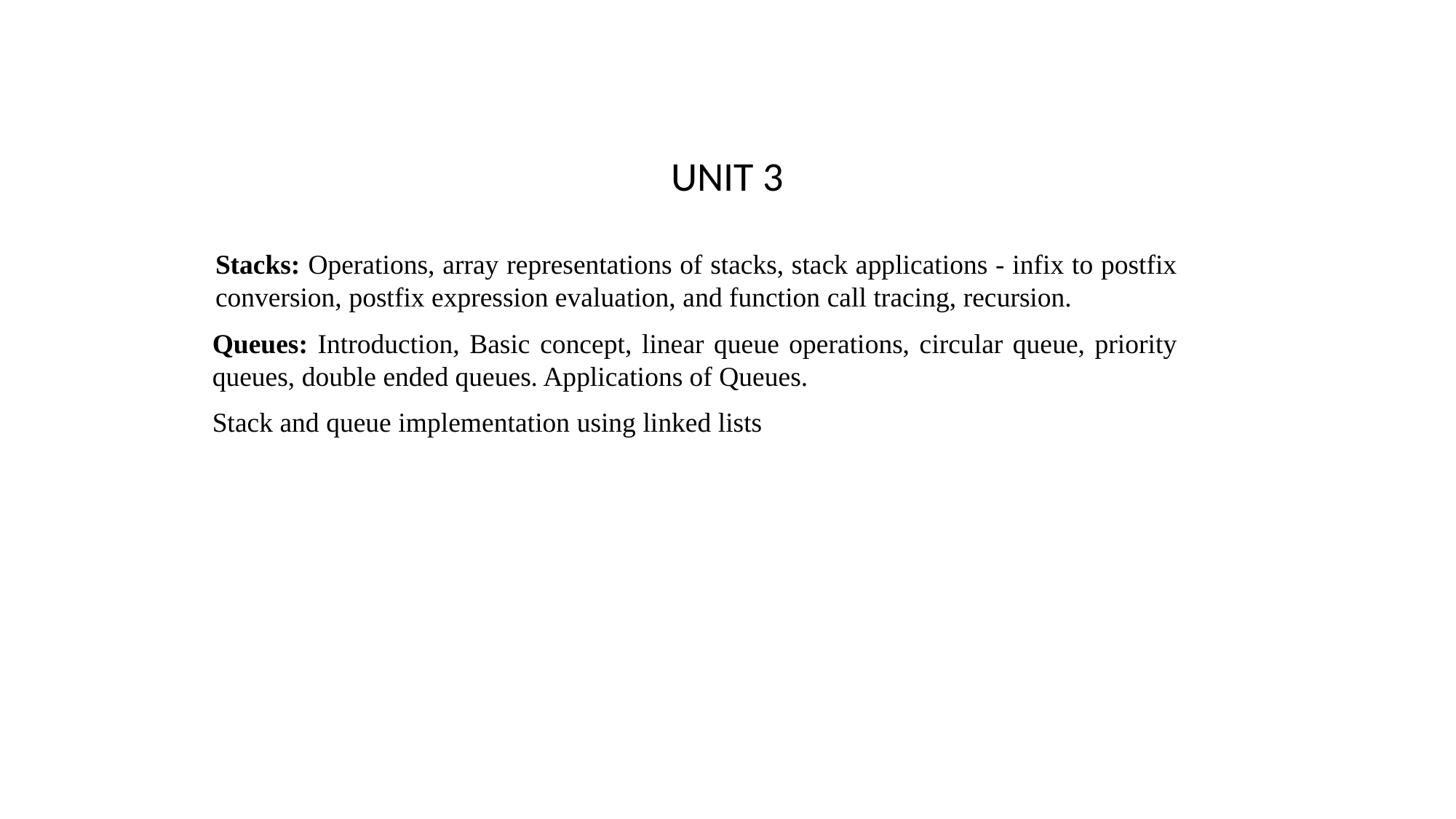

# UNIT 3
Stacks: Operations, array representations of stacks, stack applications - infix to postfix conversion, postfix expression evaluation, and function call tracing, recursion.
Queues: Introduction, Basic concept, linear queue operations, circular queue, priority queues, double ended queues. Applications of Queues.
Stack and queue implementation using linked lists